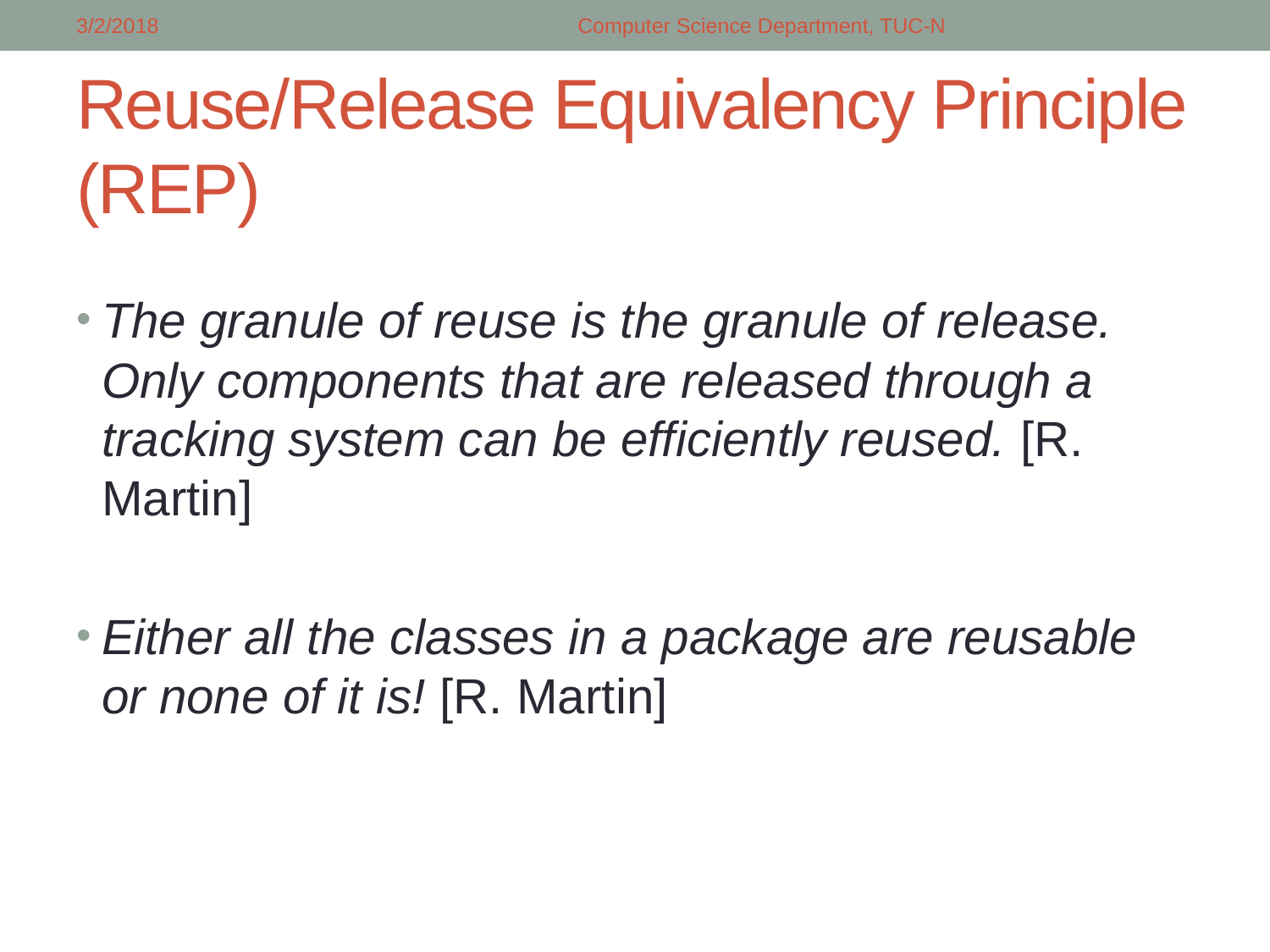

3/2/2018
Computer Science Department, TUC-N
# Reuse/Release Equivalency Principle (REP)

The granule of reuse is the granule of release. Only components that are released through a tracking system can be efficiently reused. [R. Martin]

Either all the classes in a package are reusable or none of it is! [R. Martin]